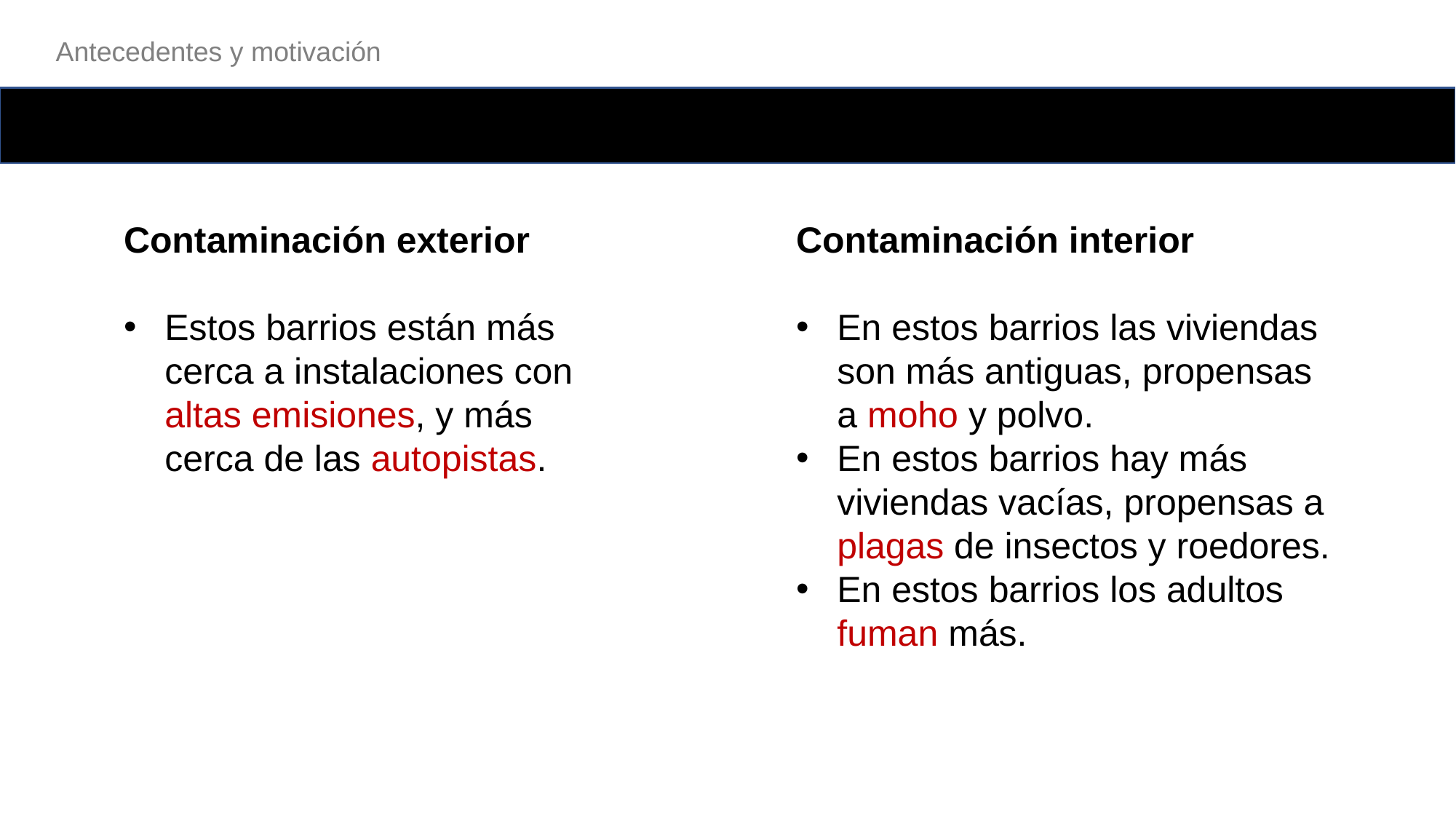

Antecedentes y motivación

Contaminación exterior

Estos barrios están más cerca a instalaciones con altas emisiones, y más cerca de las autopistas.
Contaminación interior

En estos barrios las viviendas son más antiguas, propensas a moho y polvo.
En estos barrios hay más viviendas vacías, propensas a plagas de insectos y roedores.
En estos barrios los adultos fuman más.